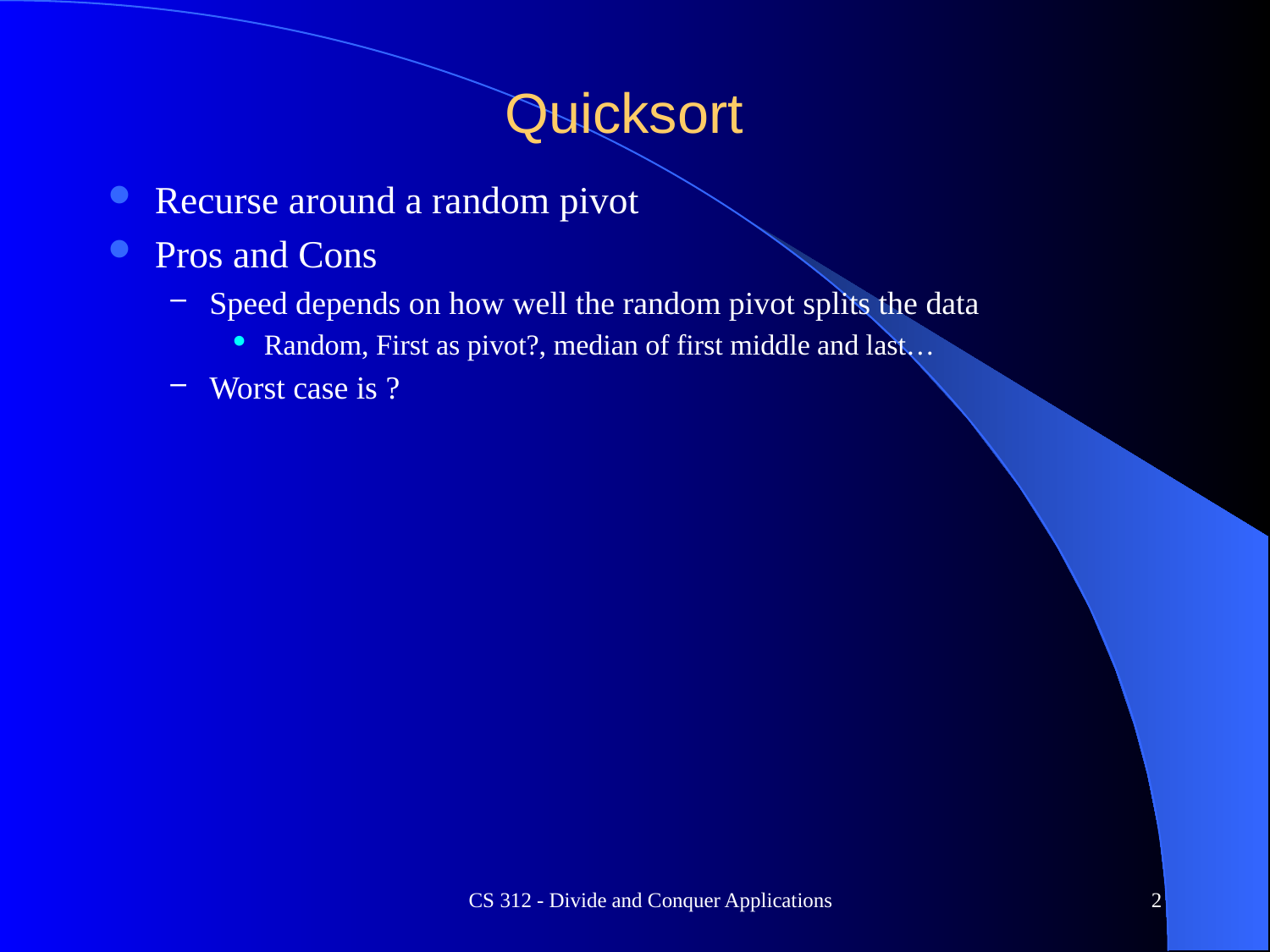

# Quicksort
Recurse around a random pivot
Pros and Cons
Speed depends on how well the random pivot splits the data
Random, First as pivot?, median of first middle and last…
Worst case is ?
CS 312 - Divide and Conquer Applications
2